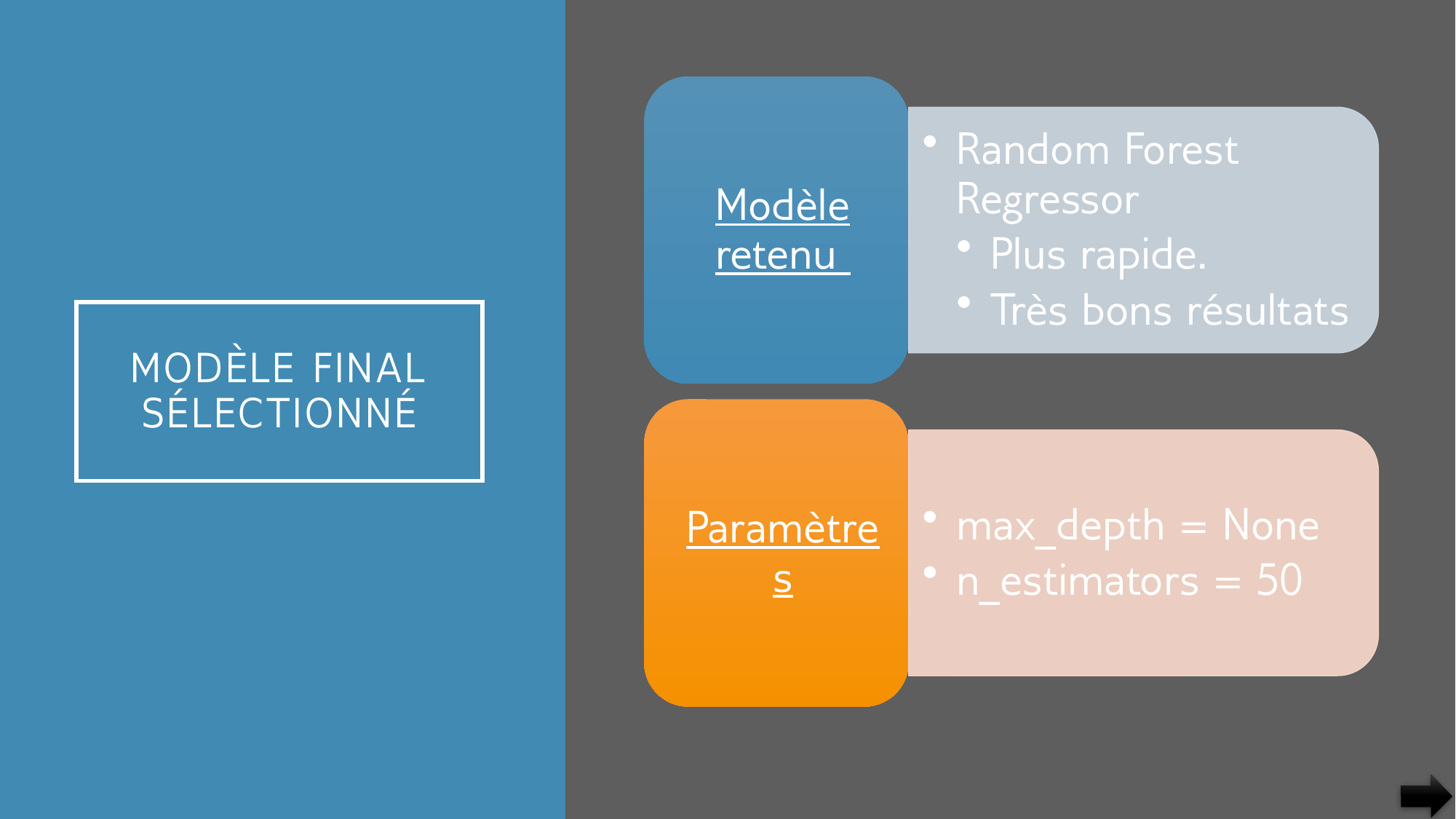

Random Forest Regressor
Plus rapide.
Très bons résultats
Modèle retenu
max_depth = None
n_estimators = 50
Paramètres
# Modèle final sélectionné